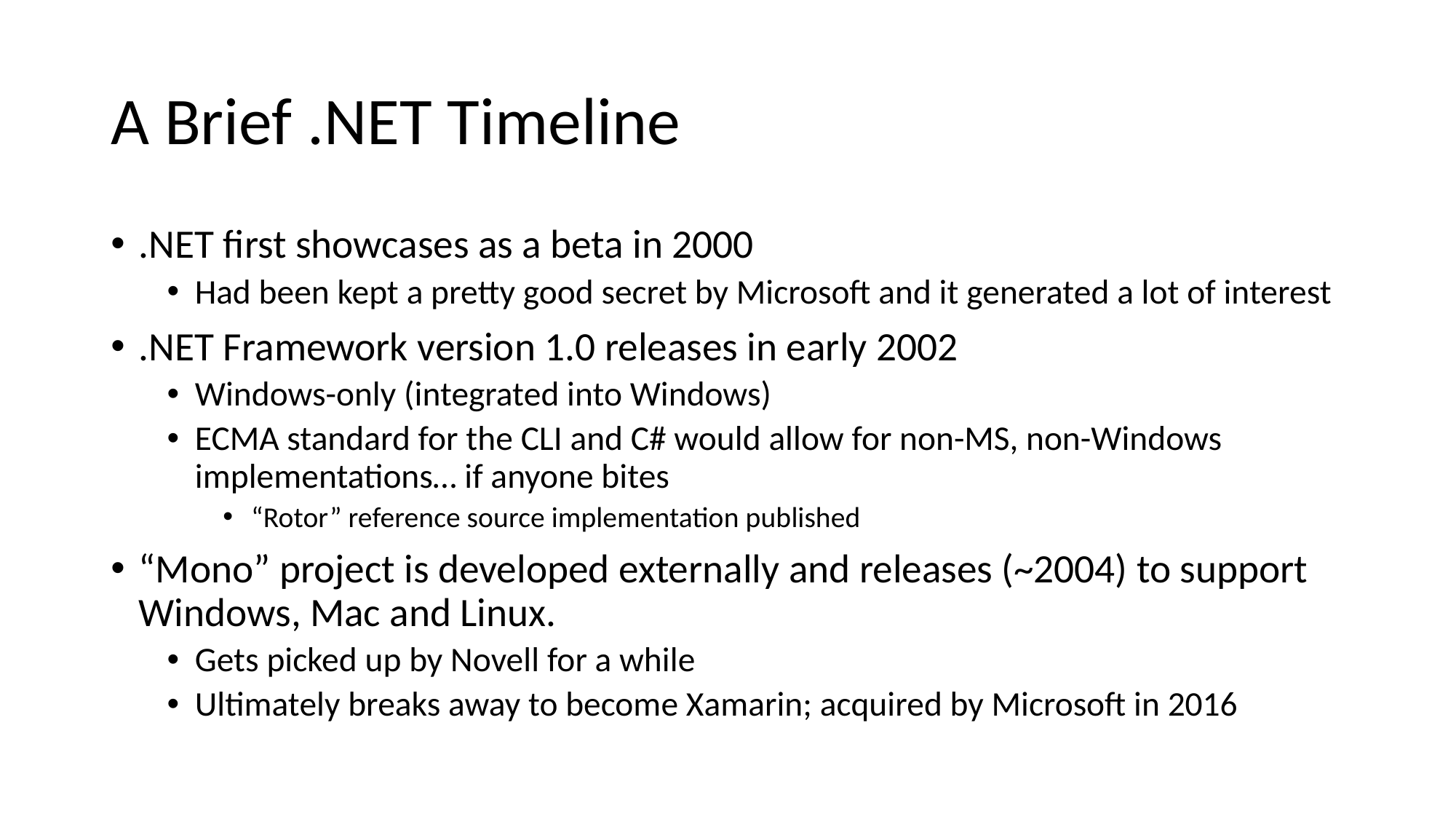

# A Brief .NET Timeline
.NET first showcases as a beta in 2000
Had been kept a pretty good secret by Microsoft and it generated a lot of interest
.NET Framework version 1.0 releases in early 2002
Windows-only (integrated into Windows)
ECMA standard for the CLI and C# would allow for non-MS, non-Windows implementations… if anyone bites
“Rotor” reference source implementation published
“Mono” project is developed externally and releases (~2004) to support Windows, Mac and Linux.
Gets picked up by Novell for a while
Ultimately breaks away to become Xamarin; acquired by Microsoft in 2016